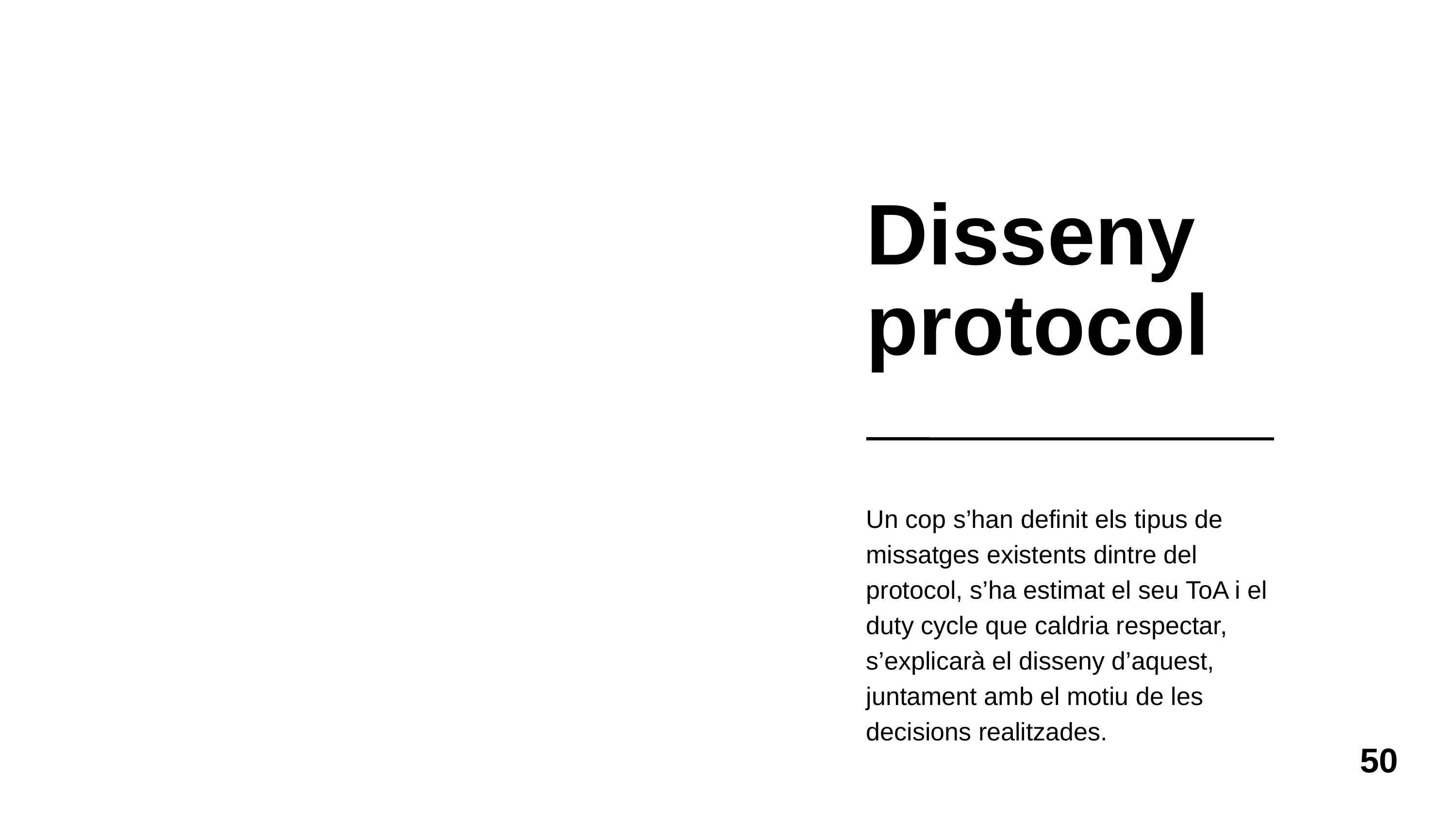

Disseny protocol

Un cop s’han definit els tipus de missatges existents dintre del protocol, s’ha estimat el seu ToA i el duty cycle que caldria respectar, s’explicarà el disseny d’aquest, juntament amb el motiu de les decisions realitzades.

50